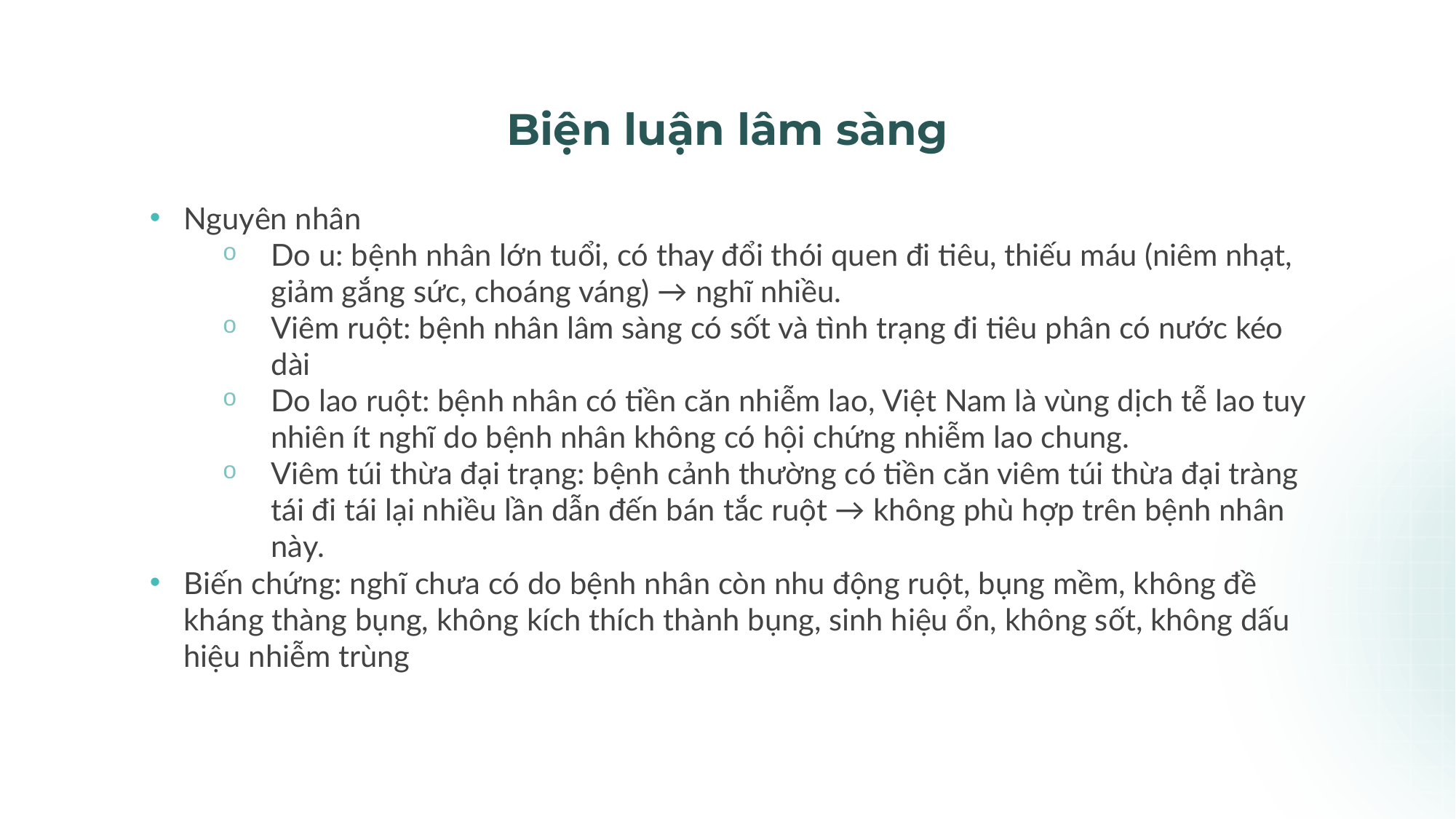

15
# Biện luận lâm sàng
Nguyên nhân
Do u: bệnh nhân lớn tuổi, có thay đổi thói quen đi tiêu, thiếu máu (niêm nhạt, giảm gắng sức, choáng váng) → nghĩ nhiều.
Viêm ruột: bệnh nhân lâm sàng có sốt và tình trạng đi tiêu phân có nước kéo dài
Do lao ruột: bệnh nhân có tiền căn nhiễm lao, Việt Nam là vùng dịch tễ lao tuy nhiên ít nghĩ do bệnh nhân không có hội chứng nhiễm lao chung.
Viêm túi thừa đại trạng: bệnh cảnh thường có tiền căn viêm túi thừa đại tràng tái đi tái lại nhiều lần dẫn đến bán tắc ruột → không phù hợp trên bệnh nhân này.
Biến chứng: nghĩ chưa có do bệnh nhân còn nhu động ruột, bụng mềm, không đề kháng thàng bụng, không kích thích thành bụng, sinh hiệu ổn, không sốt, không dấu hiệu nhiễm trùng